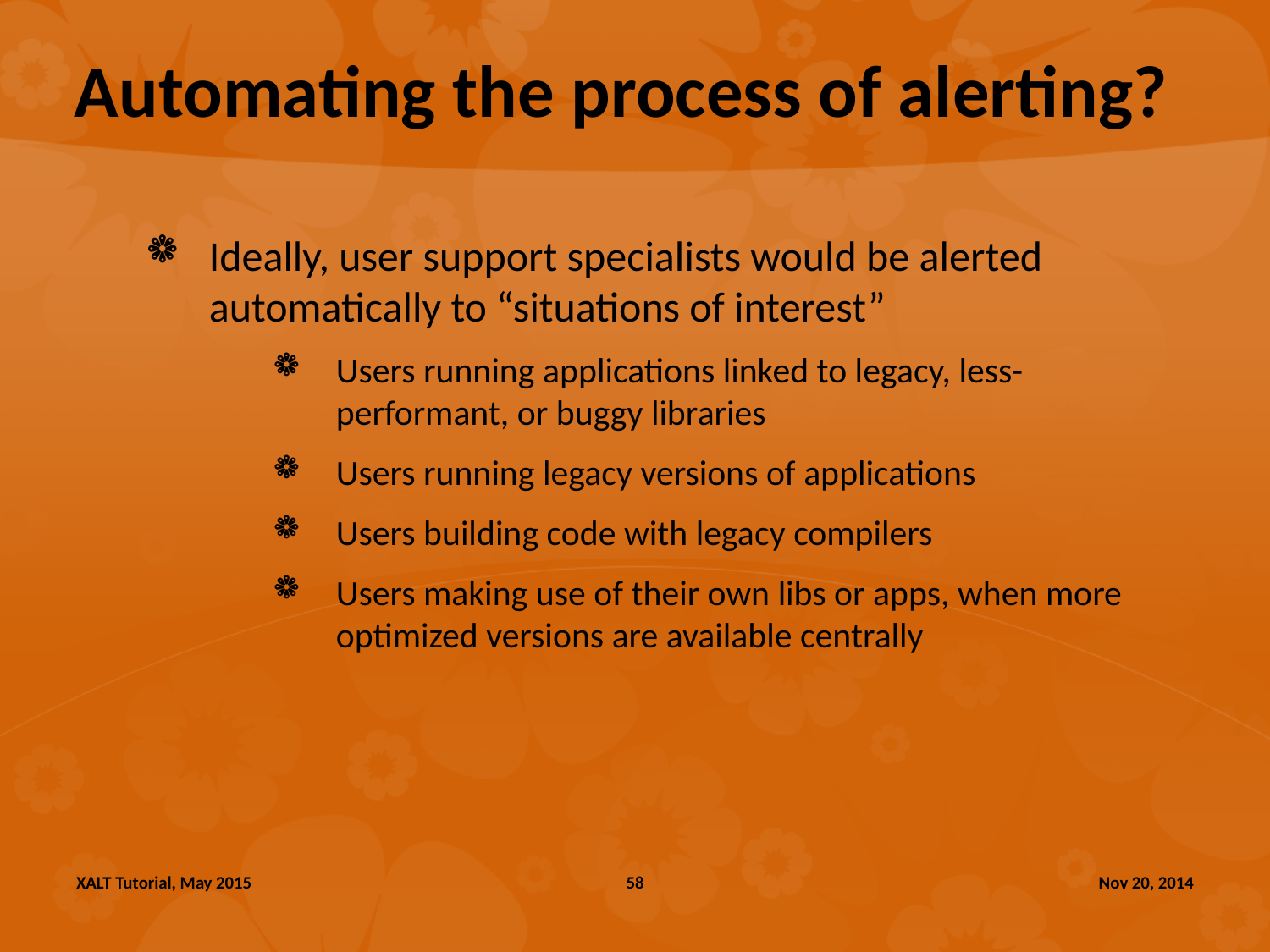

# Automating the process of alerting?
Ideally, user support specialists would be alerted automatically to “situations of interest”
Users running applications linked to legacy, less-performant, or buggy libraries
Users running legacy versions of applications
Users building code with legacy compilers
Users making use of their own libs or apps, when more optimized versions are available centrally
XALT Tutorial, May 2015
58
Nov 20, 2014